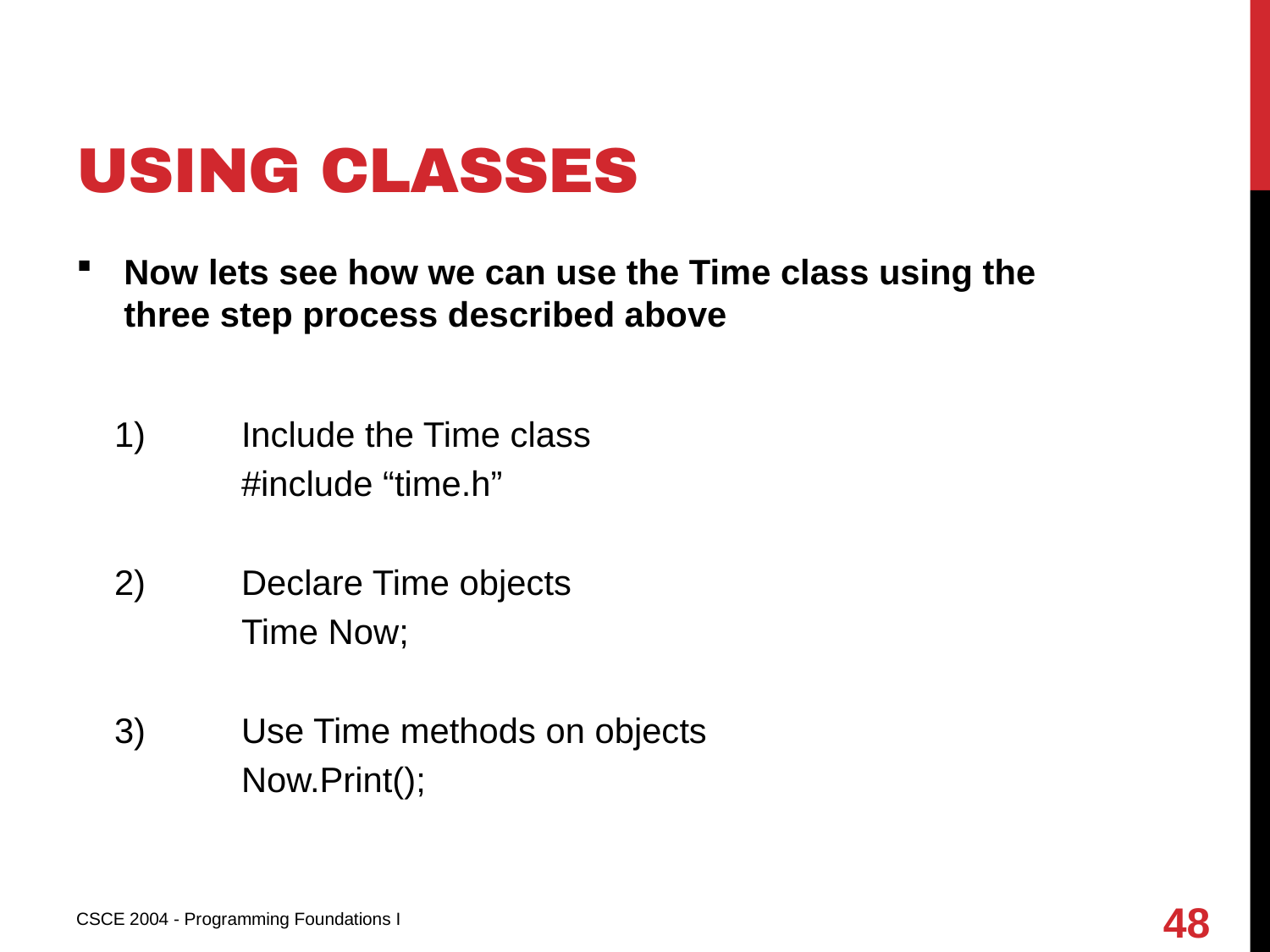

# Using classes
Now lets see how we can use the Time class using the three step process described above

1)	Include the Time class
	#include “time.h”

2)	Declare Time objects
	Time Now;

3)	Use Time methods on objects
	Now.Print();
48
CSCE 2004 - Programming Foundations I